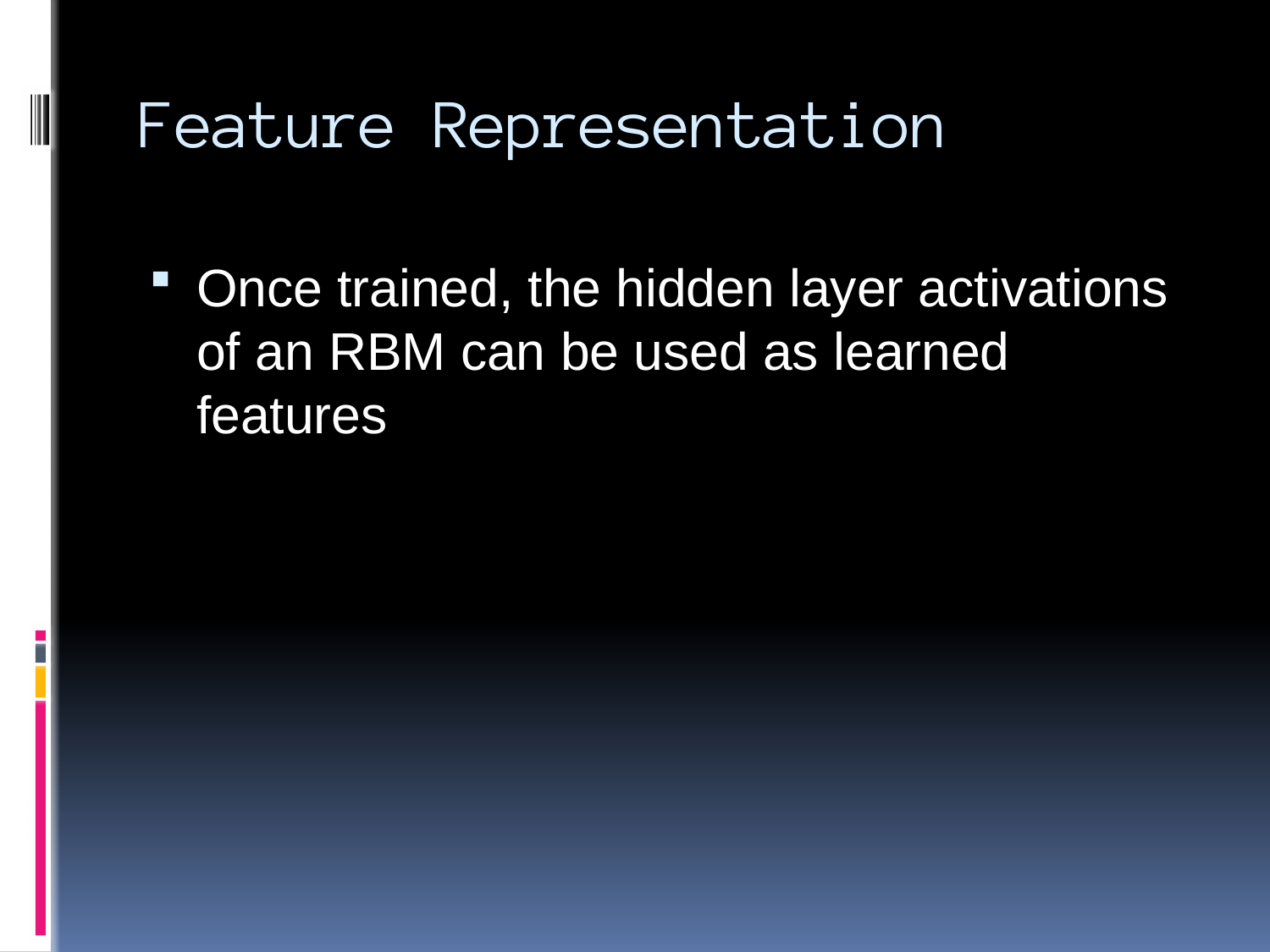

# Feature Representation
Once trained, the hidden layer activations of an RBM can be used as learned features